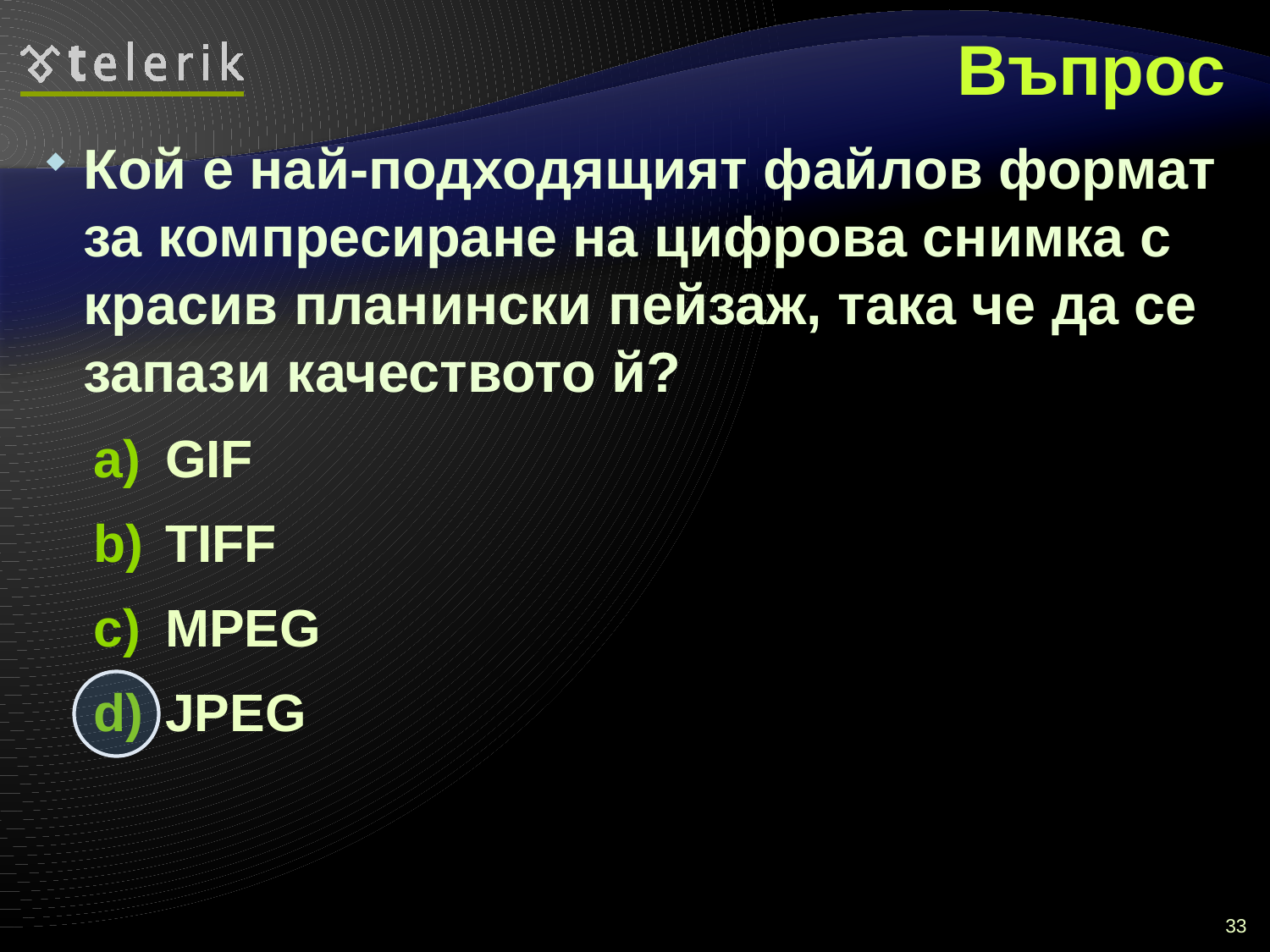

# Въпрос
Кой е най-подходящият файлов формат за компресиране на цифрова снимка с красив планински пейзаж, така че да се запази качеството й?
GIF
TIFF
MPEG
JPEG

33